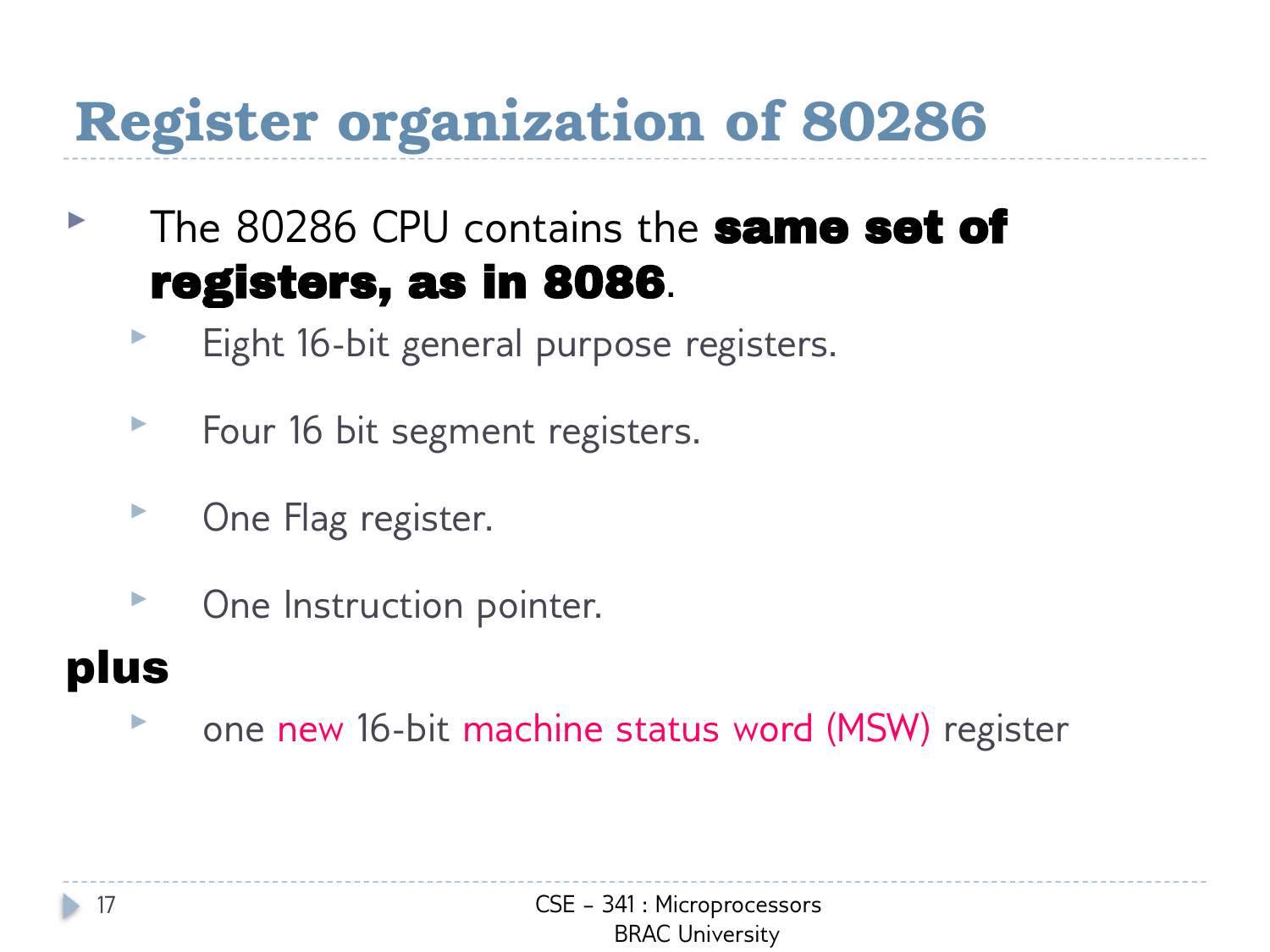

# Register organization of 80286

The 80286 CPU contains the same set of registers, as in 8086.
Eight 16-bit general purpose registers.

Four 16 bit segment registers.

One Flag register.

One Instruction pointer.
plus
one new 16-bit machine status word (MSW) register
CSE – 341 : Microprocessors
    BRAC University
17